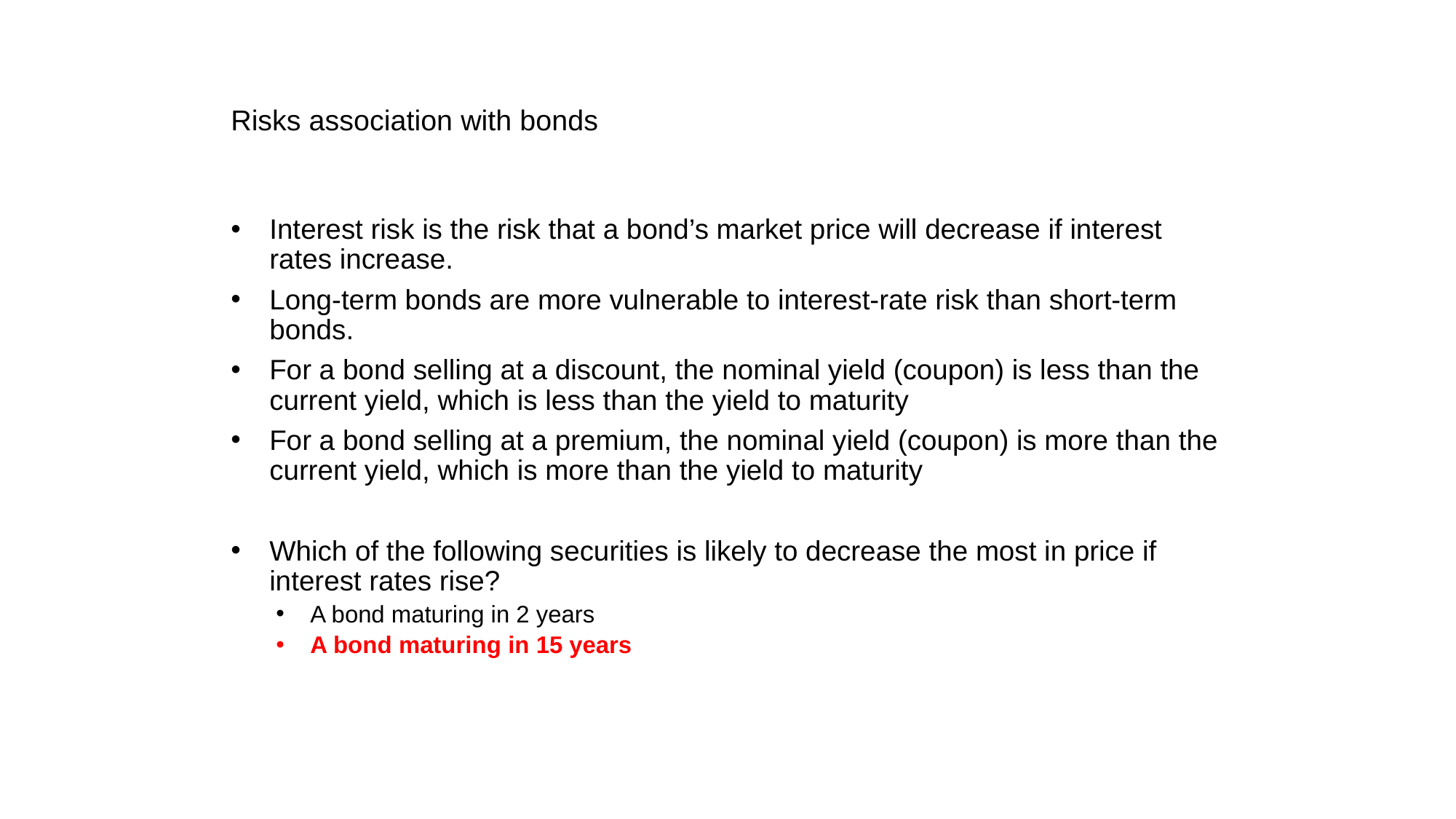

# Risks association with bonds
Interest risk is the risk that a bond’s market price will decrease if interest rates increase.
Long-term bonds are more vulnerable to interest-rate risk than short-term bonds.
For a bond selling at a discount, the nominal yield (coupon) is less than the current yield, which is less than the yield to maturity
For a bond selling at a premium, the nominal yield (coupon) is more than the current yield, which is more than the yield to maturity

Which of the following securities is likely to decrease the most in price if interest rates rise?
A bond maturing in 2 years
A bond maturing in 15 years